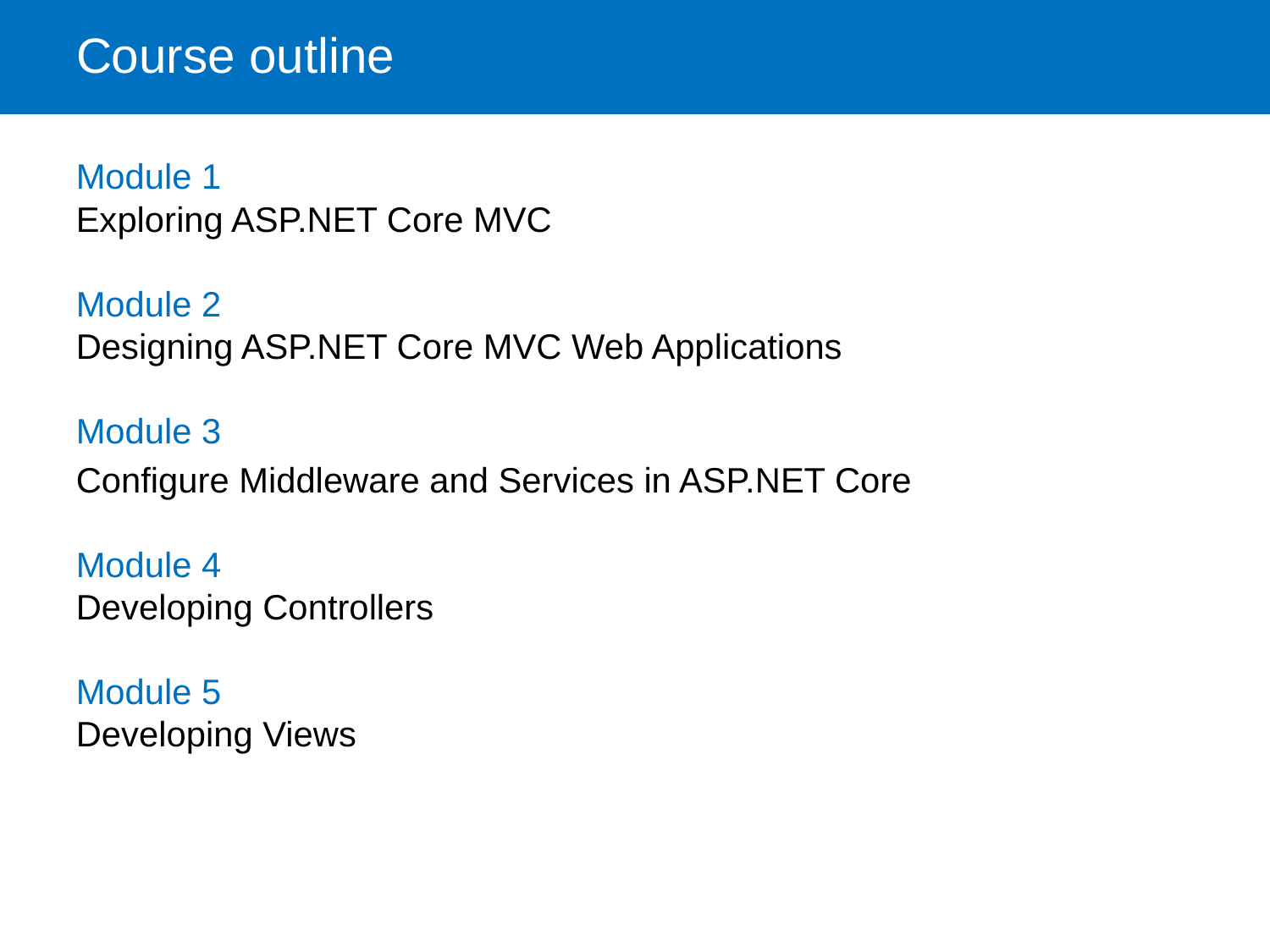

# Course outline
Module 1
Exploring ASP.NET Core MVC

Module 2
Designing ASP.NET Core MVC Web Applications

Module 3
Configure Middleware and Services in ASP.NET Core

Module 4
Developing Controllers

Module 5
Developing Views